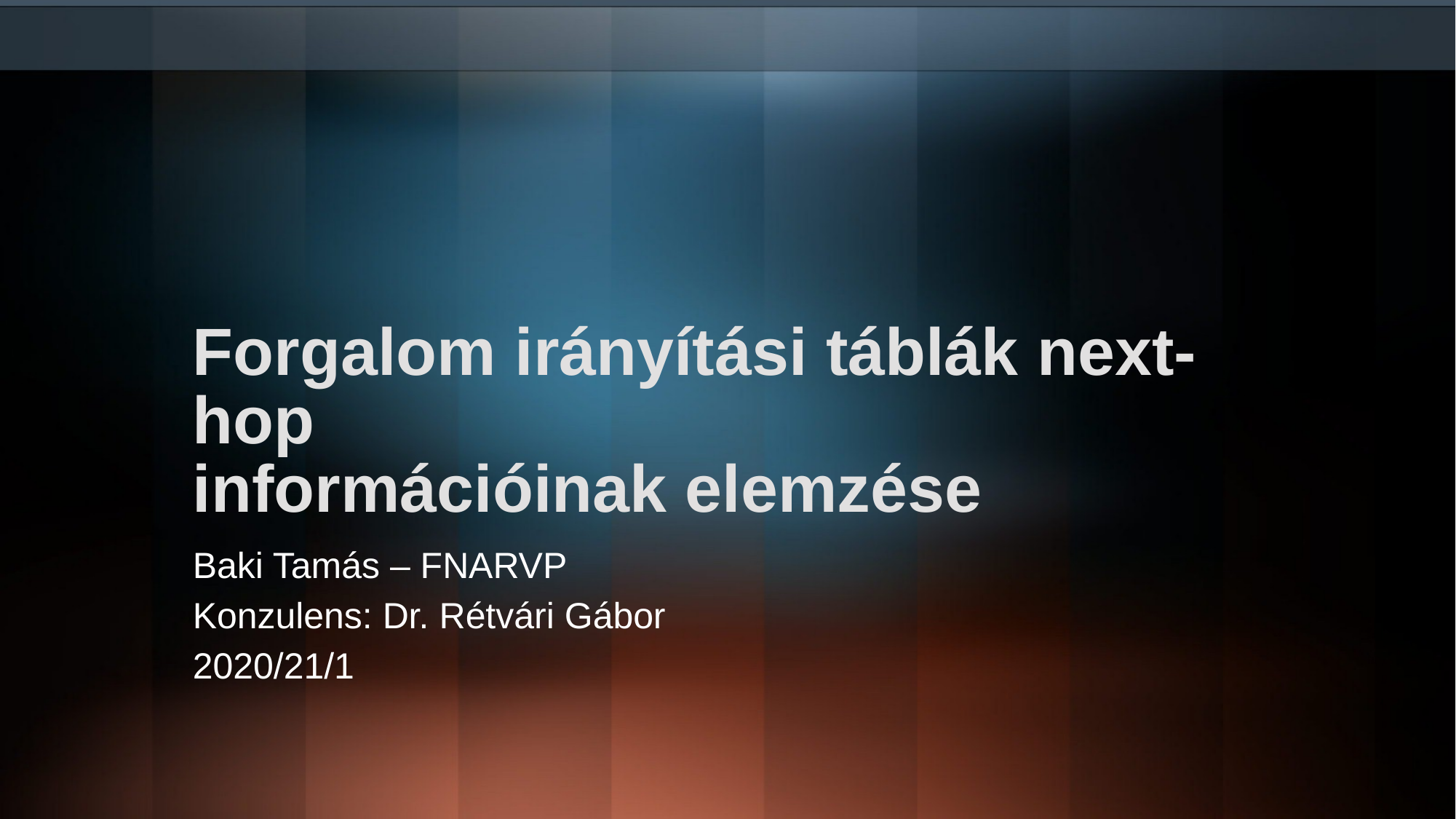

# Forgalom irányítási táblák next-hop információinak elemzése
Baki Tamás – FNARVP
Konzulens: Dr. Rétvári Gábor
2020/21/1